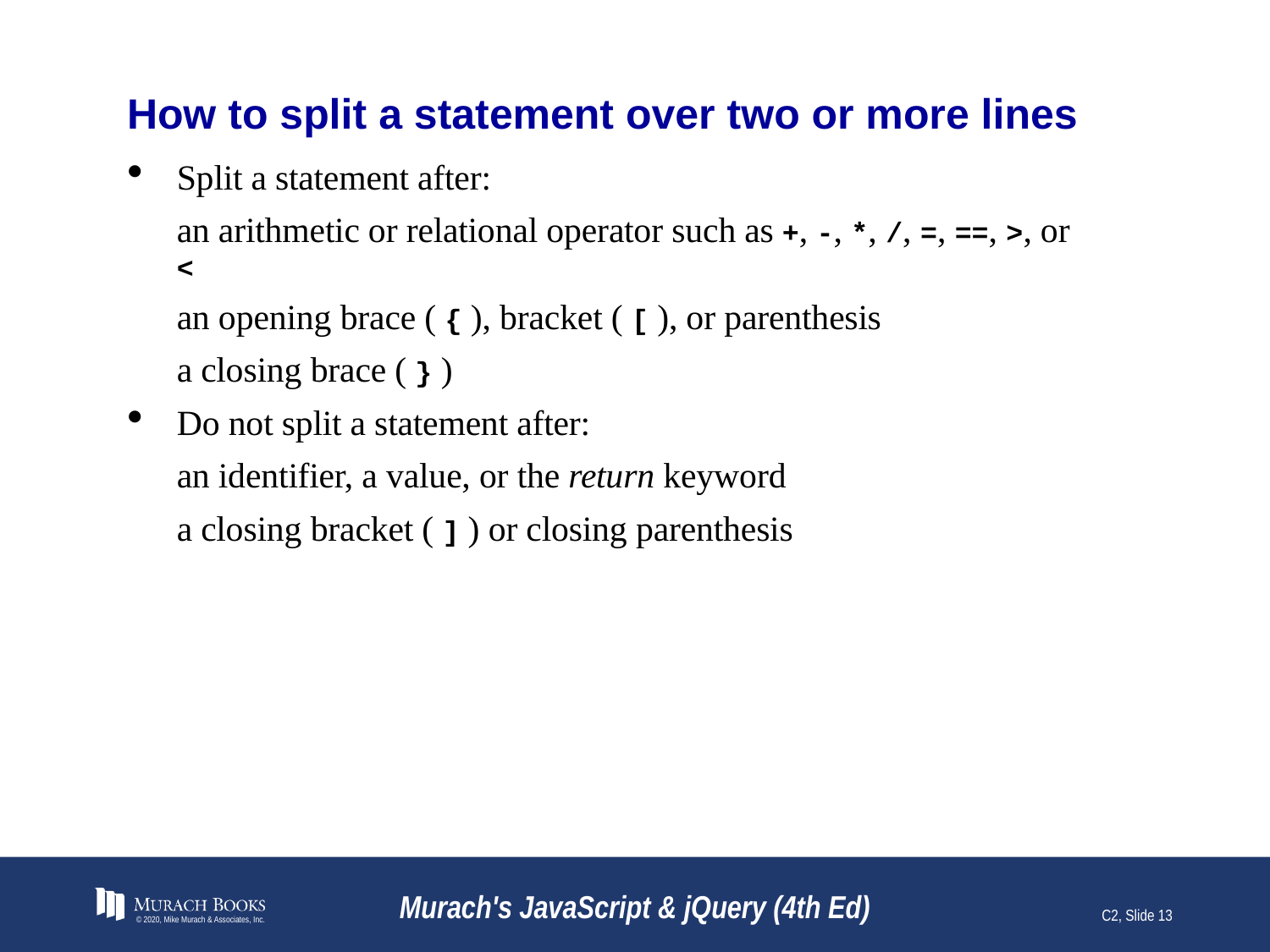

# How to split a statement over two or more lines
Split a statement after:
an arithmetic or relational operator such as +, -, *, /, =, ==, >, or <
an opening brace ( { ), bracket ( [ ), or parenthesis
a closing brace ( } )
Do not split a statement after:
an identifier, a value, or the return keyword
a closing bracket ( ] ) or closing parenthesis

© 2020, Mike Murach & Associates, Inc.
Murach's JavaScript & jQuery (4th Ed)

C2, Slide 13